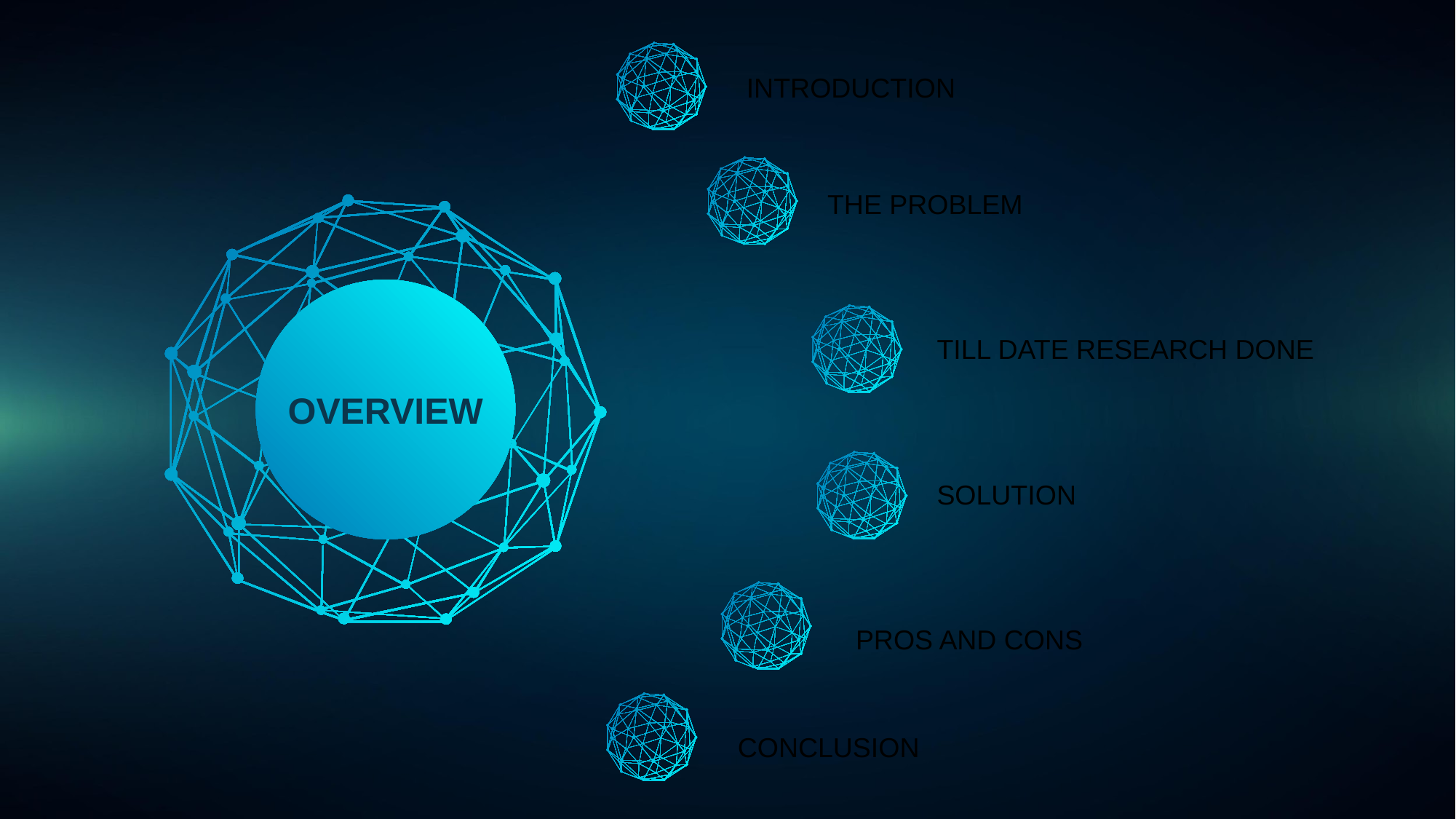

INTRODUCTION

THE PROBLEM

TILL DATE RESEARCH DONE
OVERVIEW

SOLUTION

PROS AND CONS

CONCLUSION